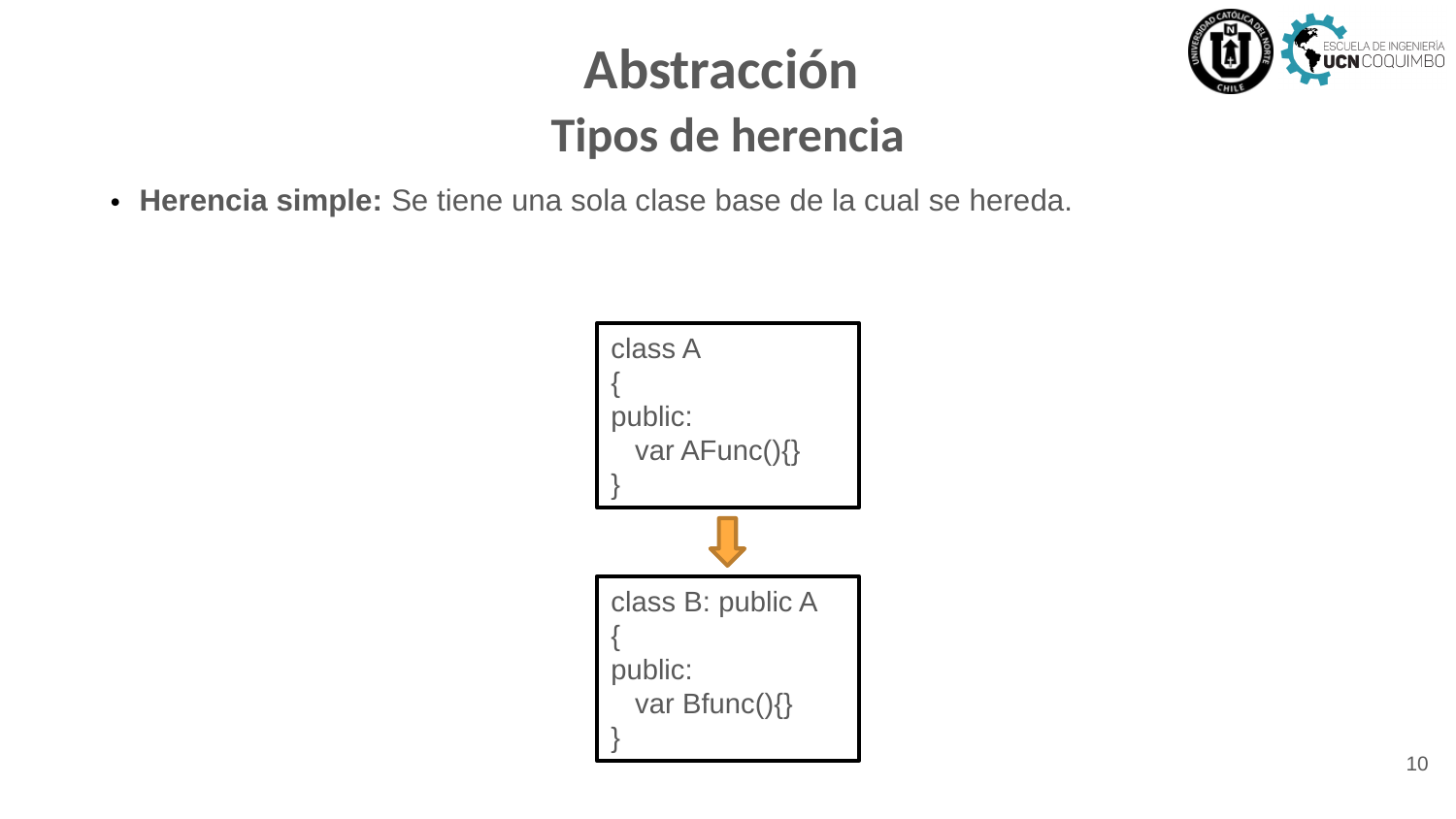

# Abstracción
Tipos de herencia
Herencia simple: Se tiene una sola clase base de la cual se hereda.

class A
{
public:
   var AFunc(){}
}

class B: public A
{
public:
   var Bfunc(){}
}
10